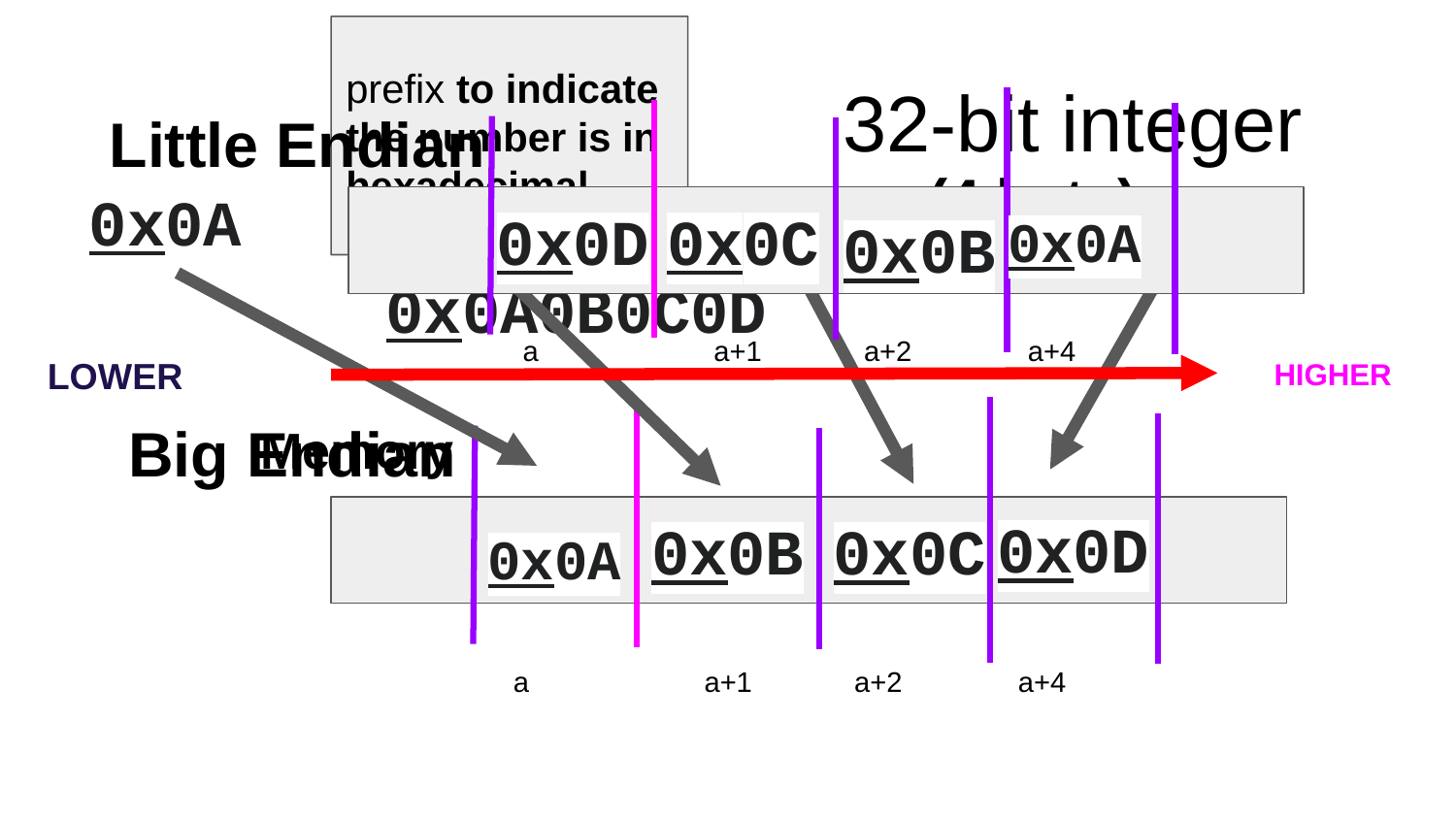

prefix to indicate the number is in hexadecimal

32-bit integer
Little Endian
(4 byte)
0x0A
0x0B
0x0C
0x0D

0x0D
0x0C
0x0A
0x0B
0x0A0B0C0D
a
a+1
a+2
a+4
LOWER
HIGHER
Big Endian
Memory
0x0D

0x0B
0x0C
0x0A
a
a+1
a+2
a+4